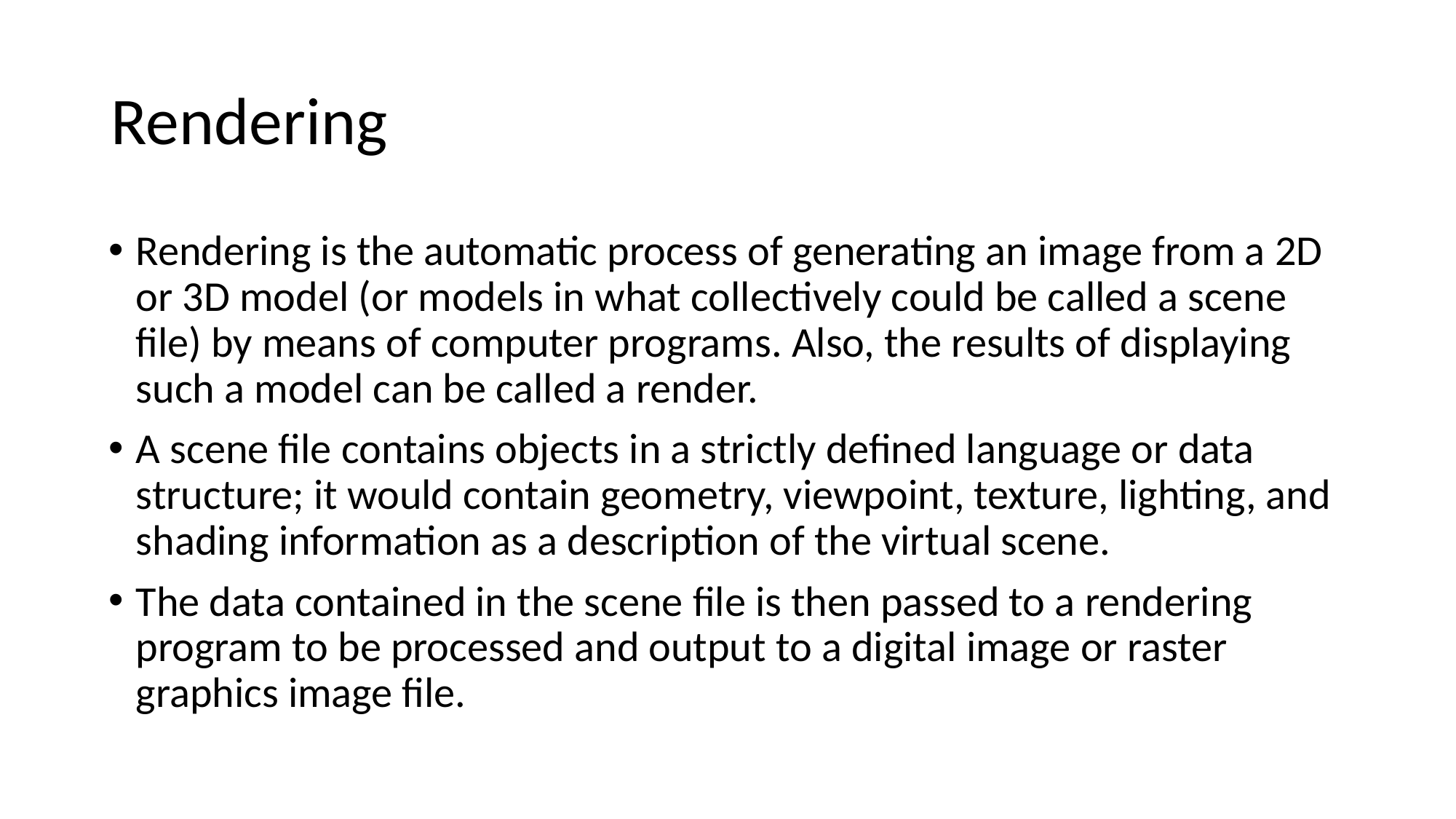

# Rendering
Rendering is the automatic process of generating an image from a 2D or 3D model (or models in what collectively could be called a scene file) by means of computer programs. Also, the results of displaying such a model can be called a render.
A scene file contains objects in a strictly defined language or data structure; it would contain geometry, viewpoint, texture, lighting, and shading information as a description of the virtual scene.
The data contained in the scene file is then passed to a rendering program to be processed and output to a digital image or raster graphics image file.